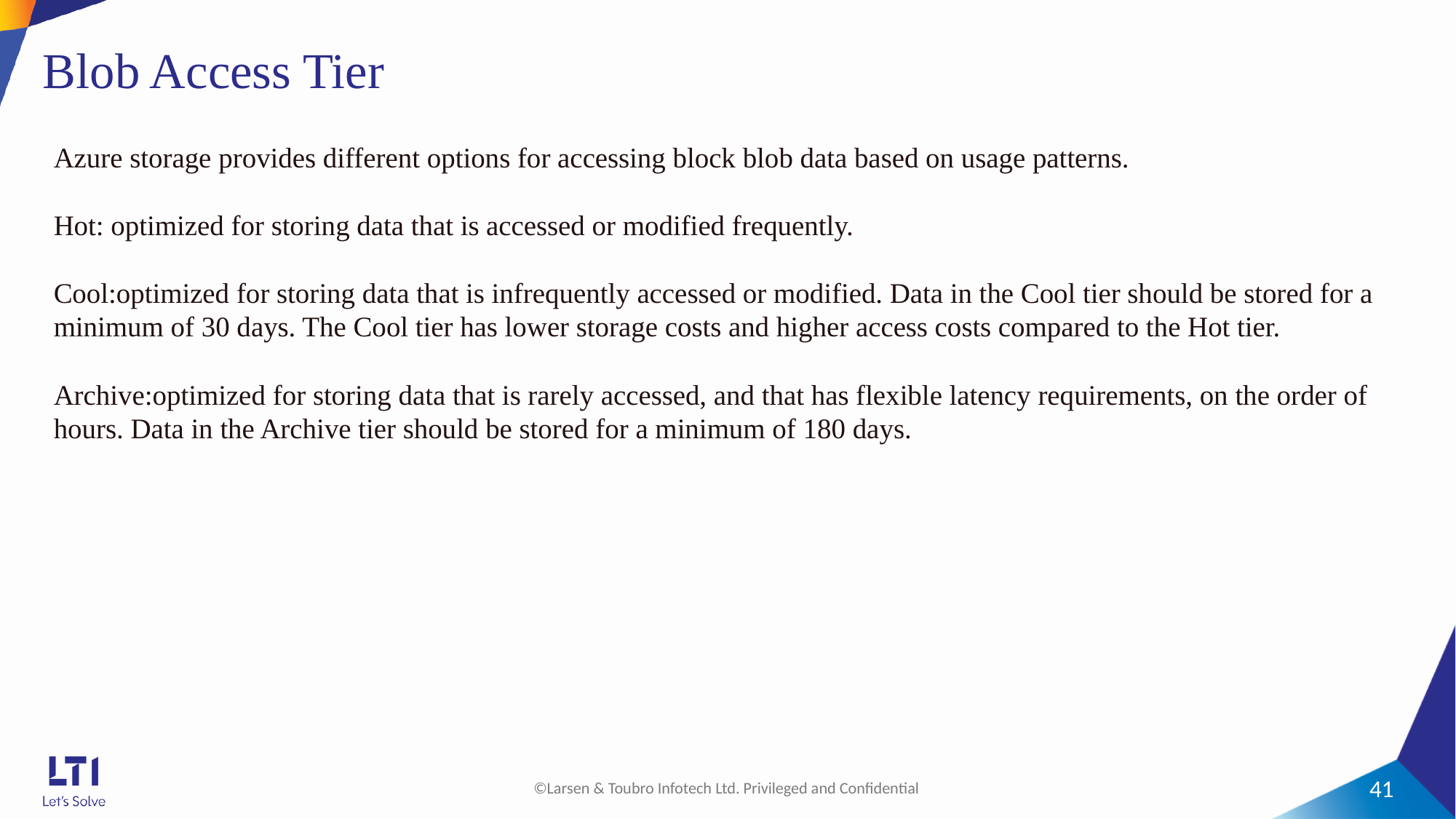

# Blob Access Tier
Azure storage provides different options for accessing block blob data based on usage patterns.

Hot: optimized for storing data that is accessed or modified frequently.

Cool:optimized for storing data that is infrequently accessed or modified. Data in the Cool tier should be stored for a minimum of 30 days. The Cool tier has lower storage costs and higher access costs compared to the Hot tier.

Archive:optimized for storing data that is rarely accessed, and that has flexible latency requirements, on the order of hours. Data in the Archive tier should be stored for a minimum of 180 days.